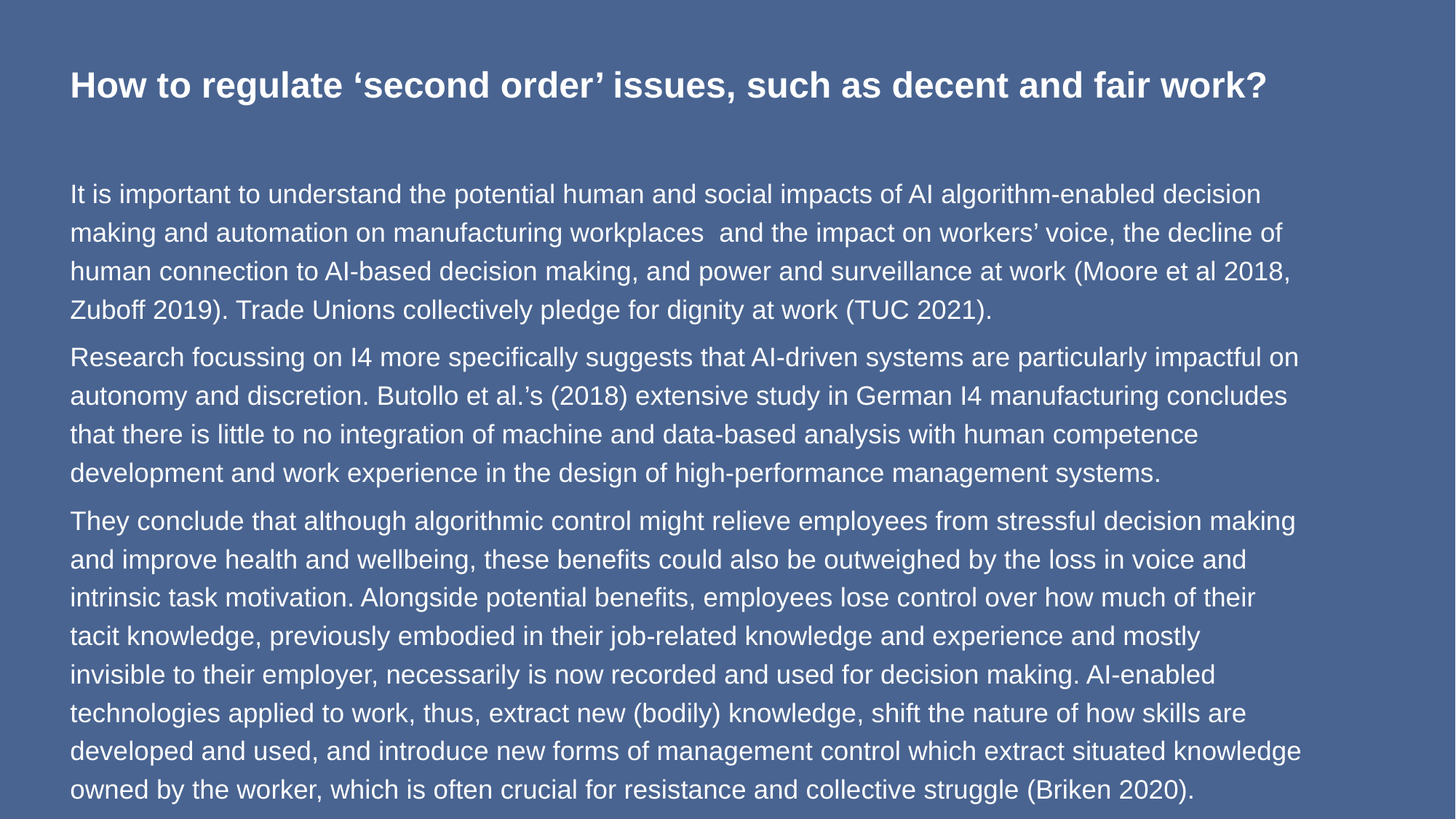

# How to regulate ‘second order’ issues, such as decent and fair work?
It is important to understand the potential human and social impacts of AI algorithm-enabled decision making and automation on manufacturing workplaces  and the impact on workers’ voice, the decline of human connection to AI-based decision making, and power and surveillance at work (Moore et al 2018, Zuboff 2019). Trade Unions collectively pledge for dignity at work (TUC 2021).
Research focussing on I4 more specifically suggests that AI-driven systems are particularly impactful on autonomy and discretion. Butollo et al.’s (2018) extensive study in German I4 manufacturing concludes that there is little to no integration of machine and data-based analysis with human competence development and work experience in the design of high-performance management systems.
They conclude that although algorithmic control might relieve employees from stressful decision making and improve health and wellbeing, these benefits could also be outweighed by the loss in voice and intrinsic task motivation. Alongside potential benefits, employees lose control over how much of their tacit knowledge, previously embodied in their job-related knowledge and experience and mostly invisible to their employer, necessarily is now recorded and used for decision making. AI-enabled technologies applied to work, thus, extract new (bodily) knowledge, shift the nature of how skills are developed and used, and introduce new forms of management control which extract situated knowledge owned by the worker, which is often crucial for resistance and collective struggle (Briken 2020).